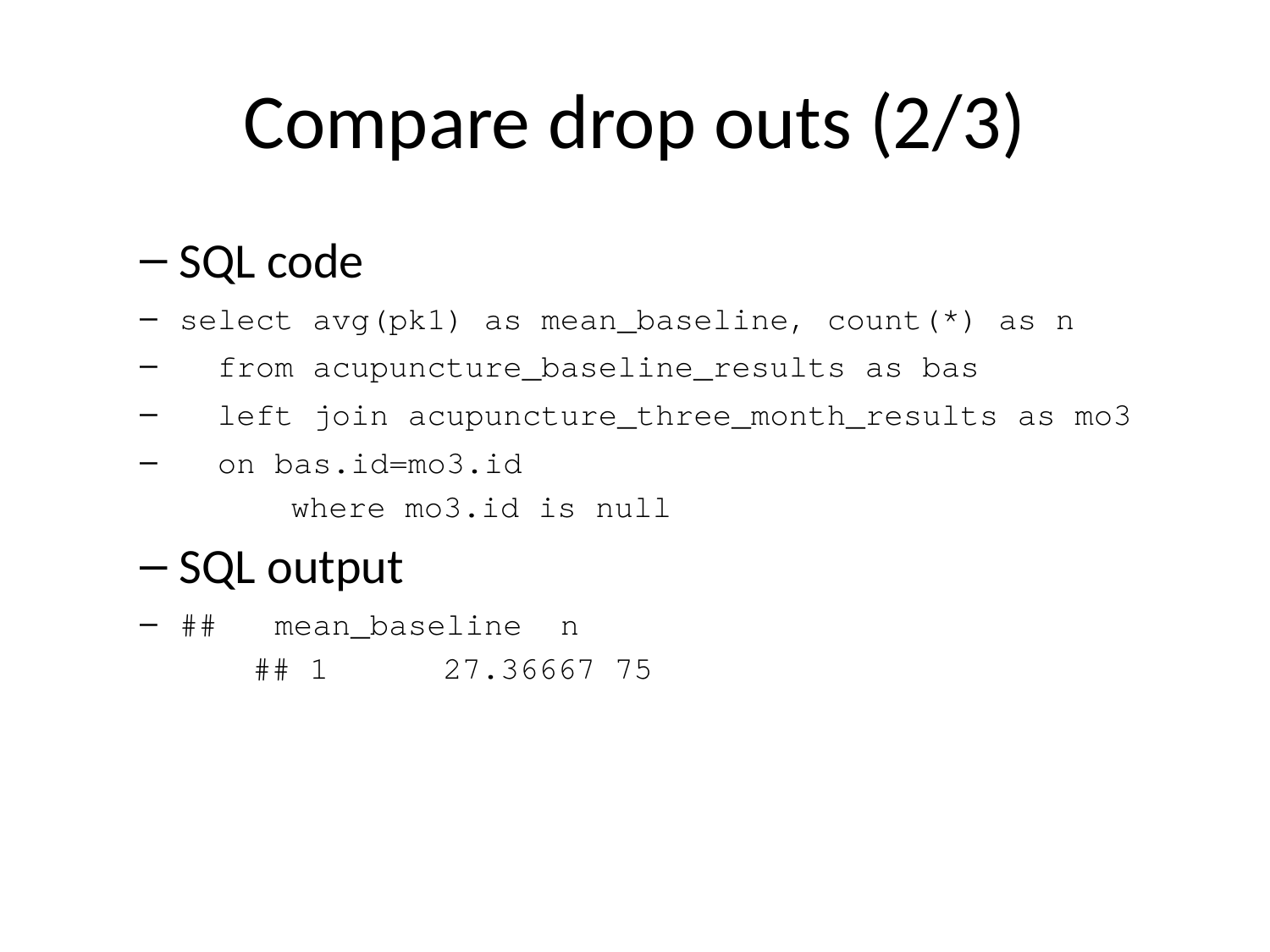

# Compare drop outs (2/3)
SQL code
select avg(pk1) as mean_baseline, count(*) as n
  from acupuncture_baseline_results as bas
  left join acupuncture_three_month_results as mo3
  on bas.id=mo3.id
  where mo3.id is null
SQL output
##   mean_baseline  n
## 1      27.36667 75